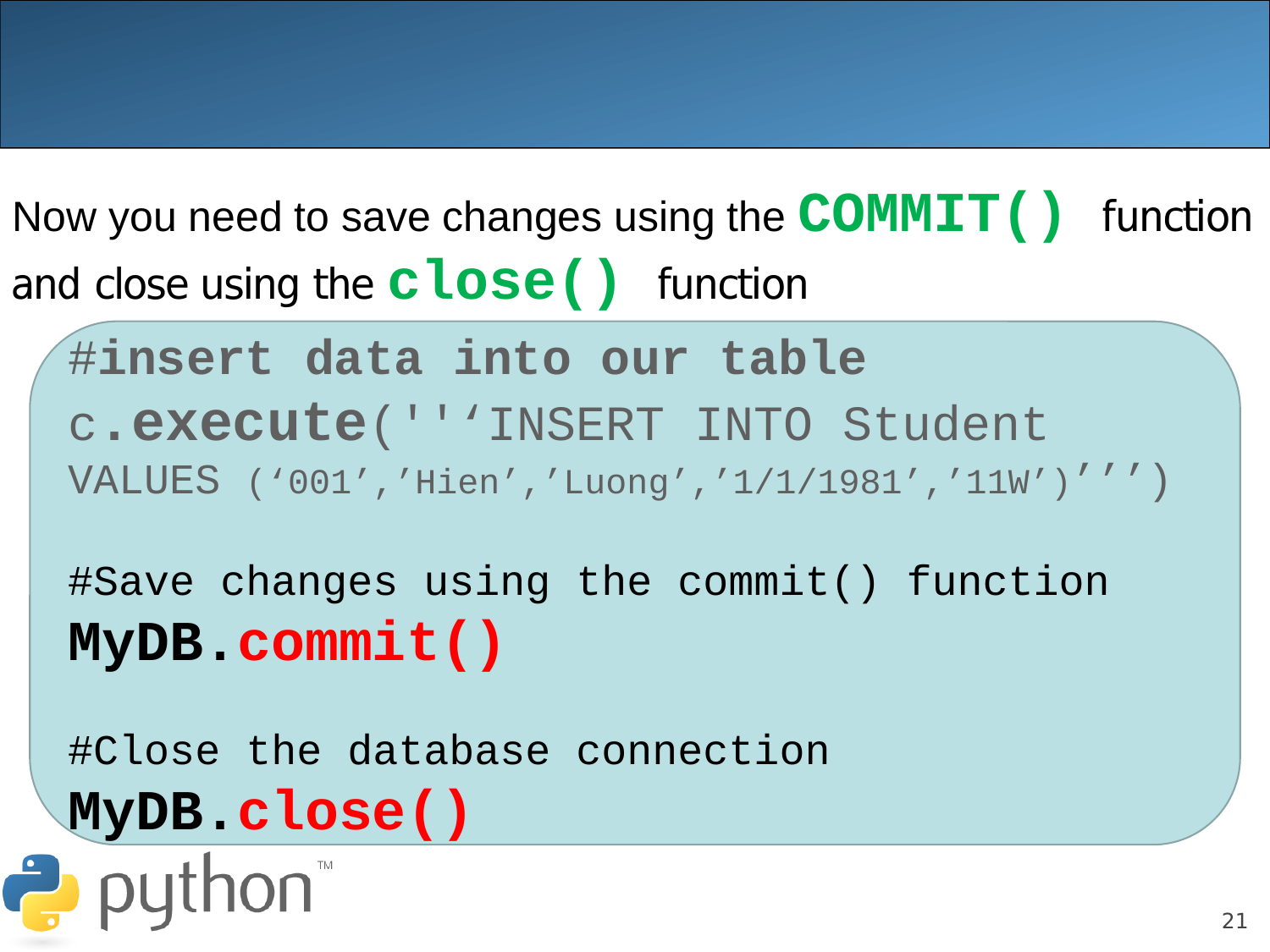

Now you need to save changes using the COMMIT() function and close using the close() function
#insert data into our table
c.execute(''‘INSERT INTO Student
VALUES (‘001’,’Hien’,’Luong’,’1/1/1981’,’11W’)’’’)

#Save changes using the commit() function
MyDB.commit()

#Close the database connection
MyDB.close()